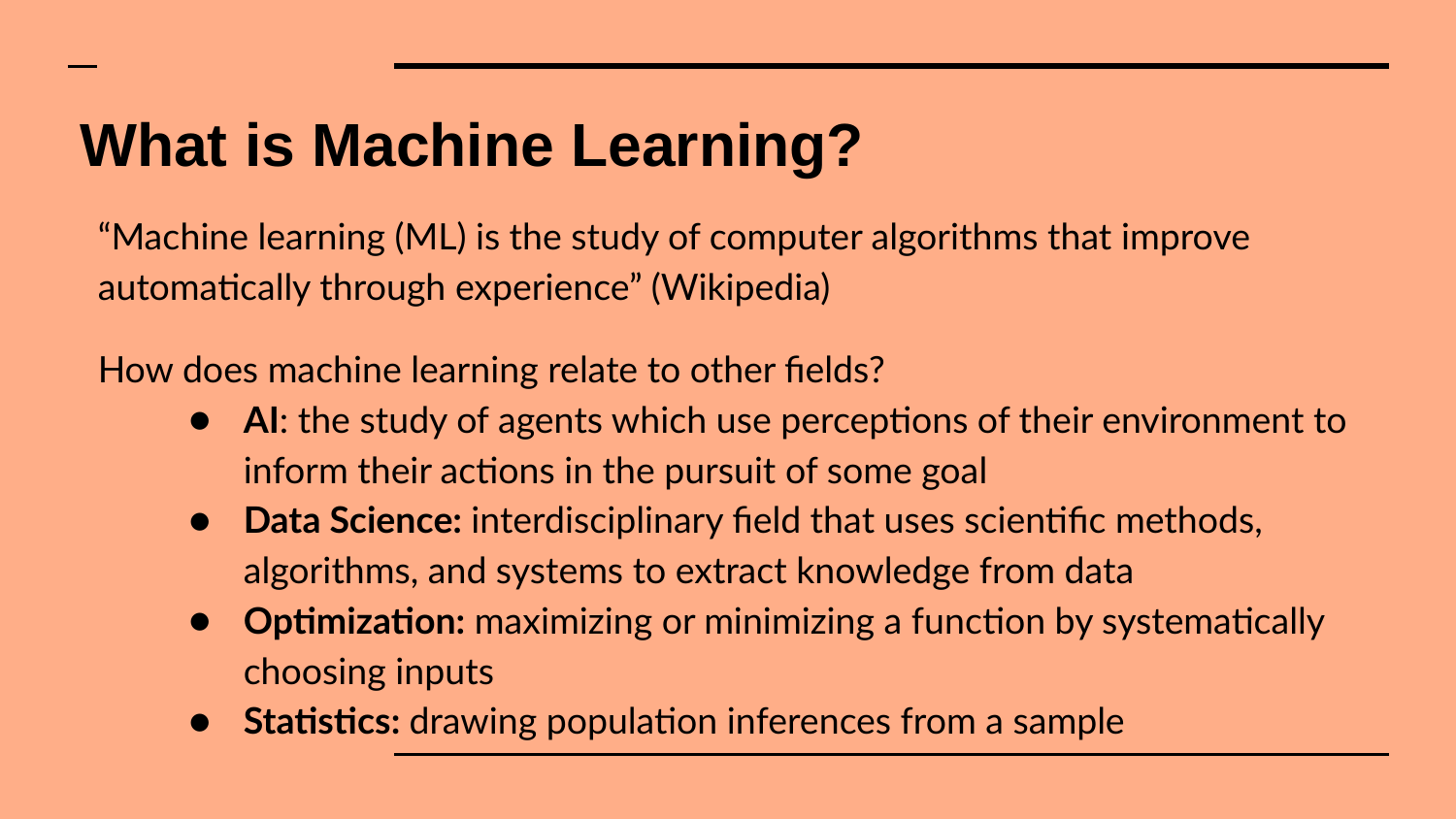

# What is Machine Learning?
“Machine learning (ML) is the study of computer algorithms that improve automatically through experience” (Wikipedia)
How does machine learning relate to other fields?
AI: the study of agents which use perceptions of their environment to inform their actions in the pursuit of some goal
Data Science: interdisciplinary field that uses scientific methods, algorithms, and systems to extract knowledge from data
Optimization: maximizing or minimizing a function by systematically choosing inputs
Statistics: drawing population inferences from a sample